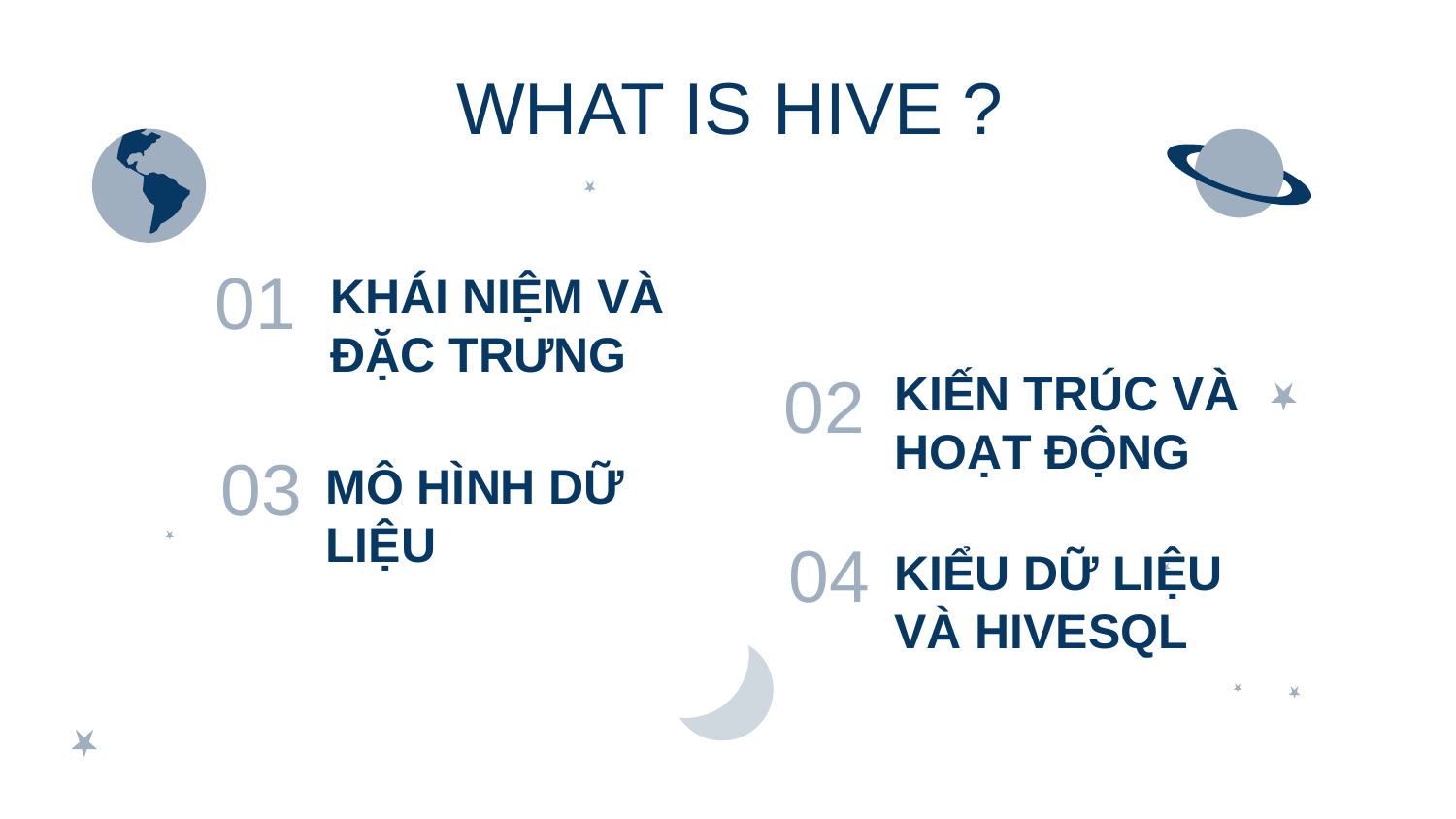

# WHAT IS HIVE ?

01
KHÁI NIỆM VÀ ĐẶC TRƯNG
02
KIẾN TRÚC VÀ HOẠT ĐỘNG
03
MÔ HÌNH DỮ LIỆU
04
KIỂU DỮ LIỆU VÀ HIVESQL